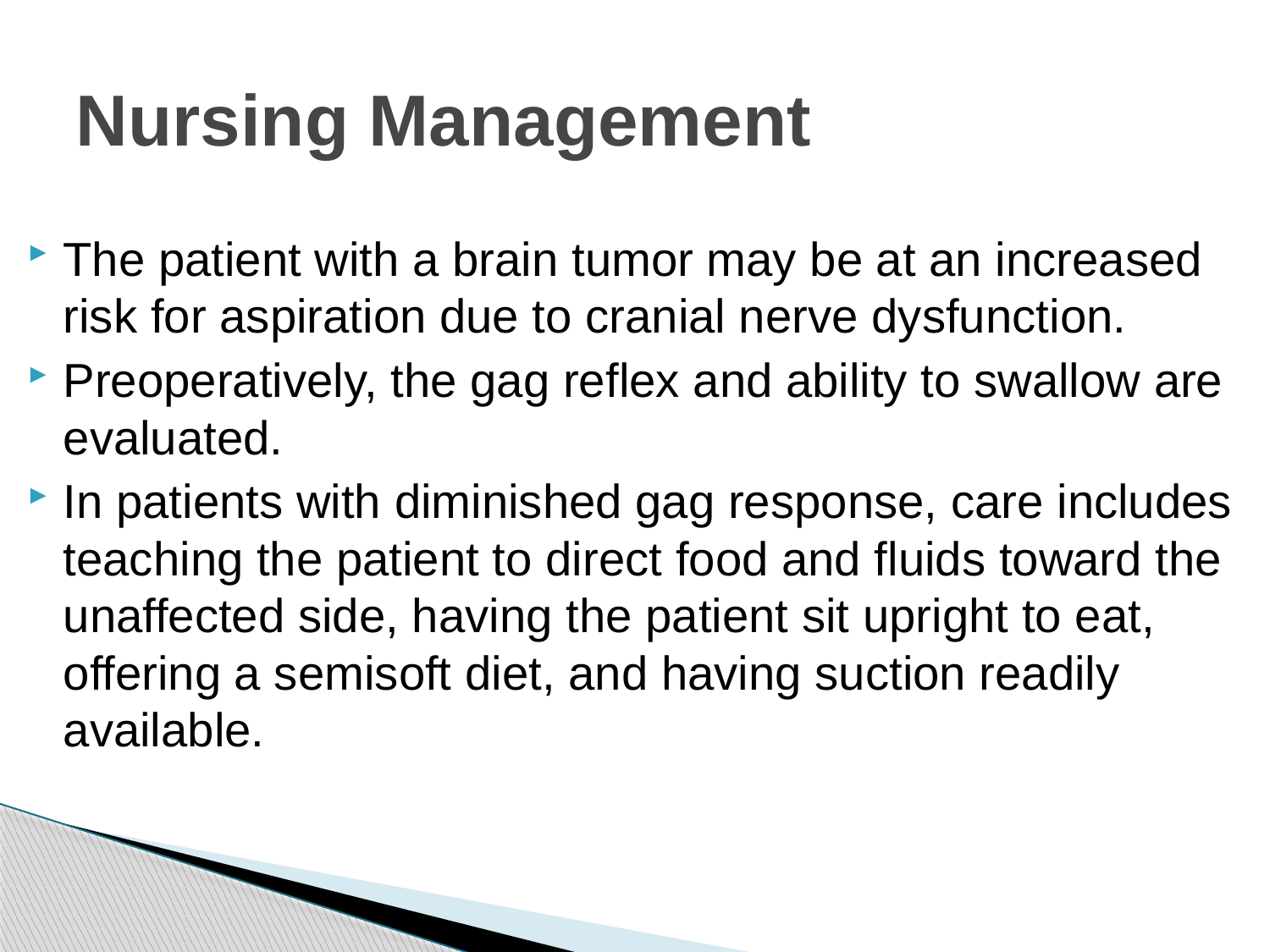

# Nursing Management
The patient with a brain tumor may be at an increased risk for aspiration due to cranial nerve dysfunction.
Preoperatively, the gag reflex and ability to swallow are evaluated.
In patients with diminished gag response, care includes teaching the patient to direct food and fluids toward the unaffected side, having the patient sit upright to eat, offering a semisoft diet, and having suction readily available.